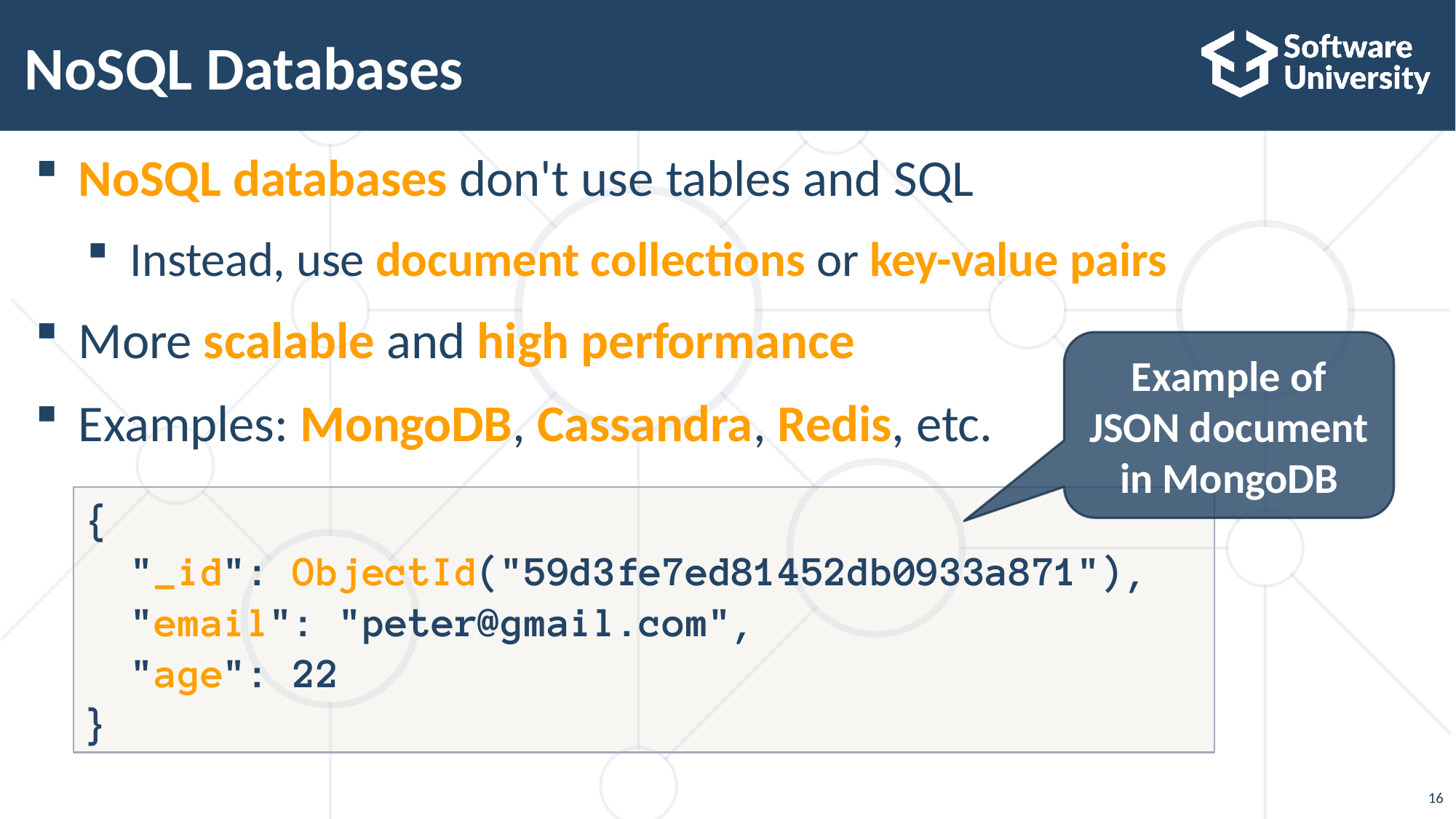

# NoSQL Databases
NoSQL databases don't use tables and SQL
Instead, use document collections or key-value pairs
More scalable and high performance
Examples: MongoDB, Cassandra, Redis, etc.
Example of JSON document in MongoDB
{
  "_id": ObjectId("59d3fe7ed81452db0933a871"),
  "email": "peter@gmail.com",
  "age": 22
}
16